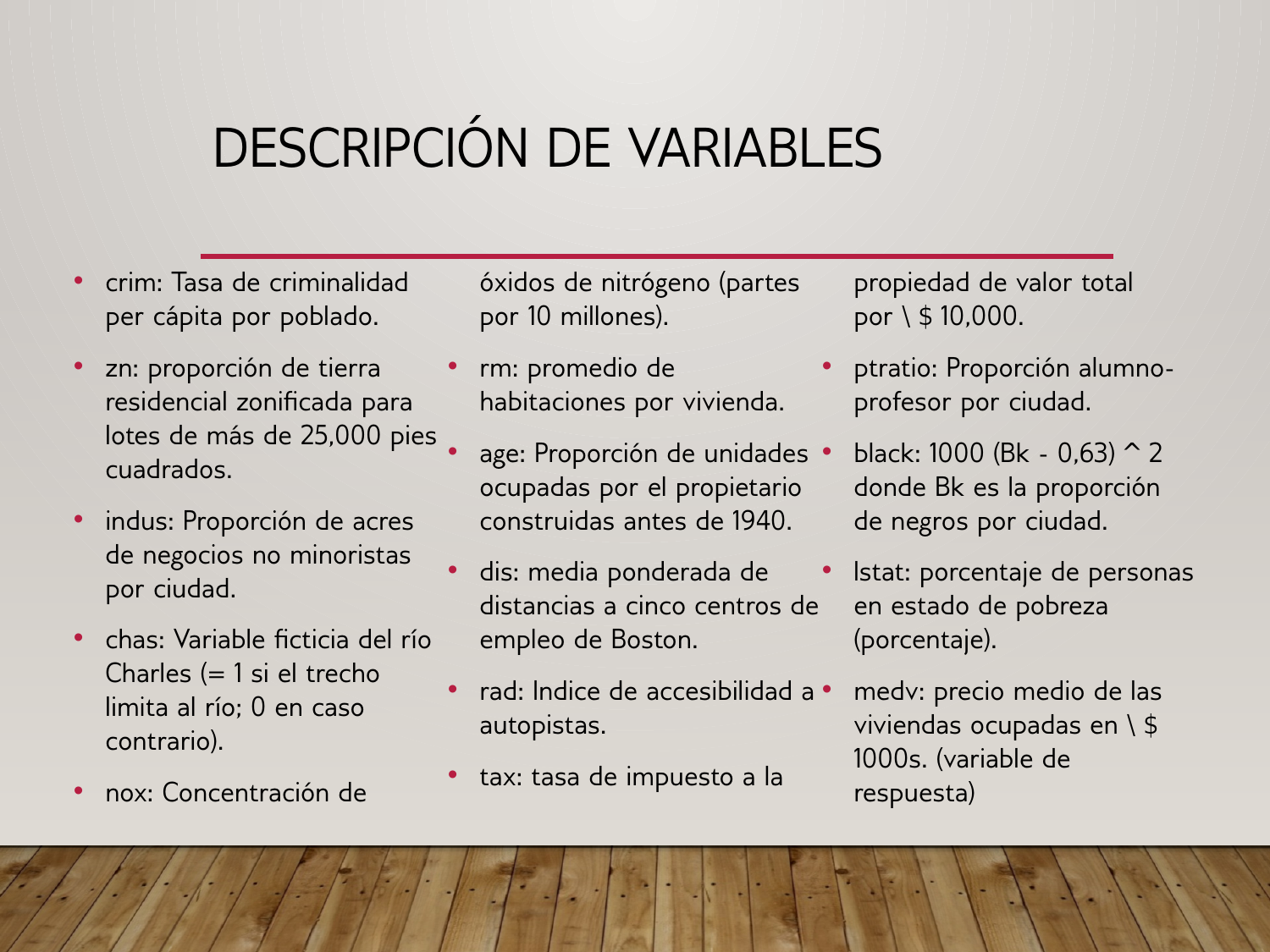

# Descripción de variables
crim: Tasa de criminalidad per cápita por poblado.
zn: proporción de tierra residencial zonificada para lotes de más de 25,000 pies cuadrados.
indus: Proporción de acres de negocios no minoristas por ciudad.
chas: Variable ficticia del río Charles (= 1 si el trecho limita al río; 0 en caso contrario).
nox: Concentración de óxidos de nitrógeno (partes por 10 millones).
rm: promedio de habitaciones por vivienda.
age: Proporción de unidades ocupadas por el propietario construidas antes de 1940.
dis: media ponderada de distancias a cinco centros de empleo de Boston.
rad: Indice de accesibilidad a autopistas.
tax: tasa de impuesto a la propiedad de valor total por \ $ 10,000.
ptratio: Proporción alumno-profesor por ciudad.
black: 1000 (Bk - 0,63) ^ 2 donde Bk es la proporción de negros por ciudad.
lstat: porcentaje de personas en estado de pobreza (porcentaje).
medv: precio medio de las viviendas ocupadas en \ $ 1000s. (variable de respuesta)